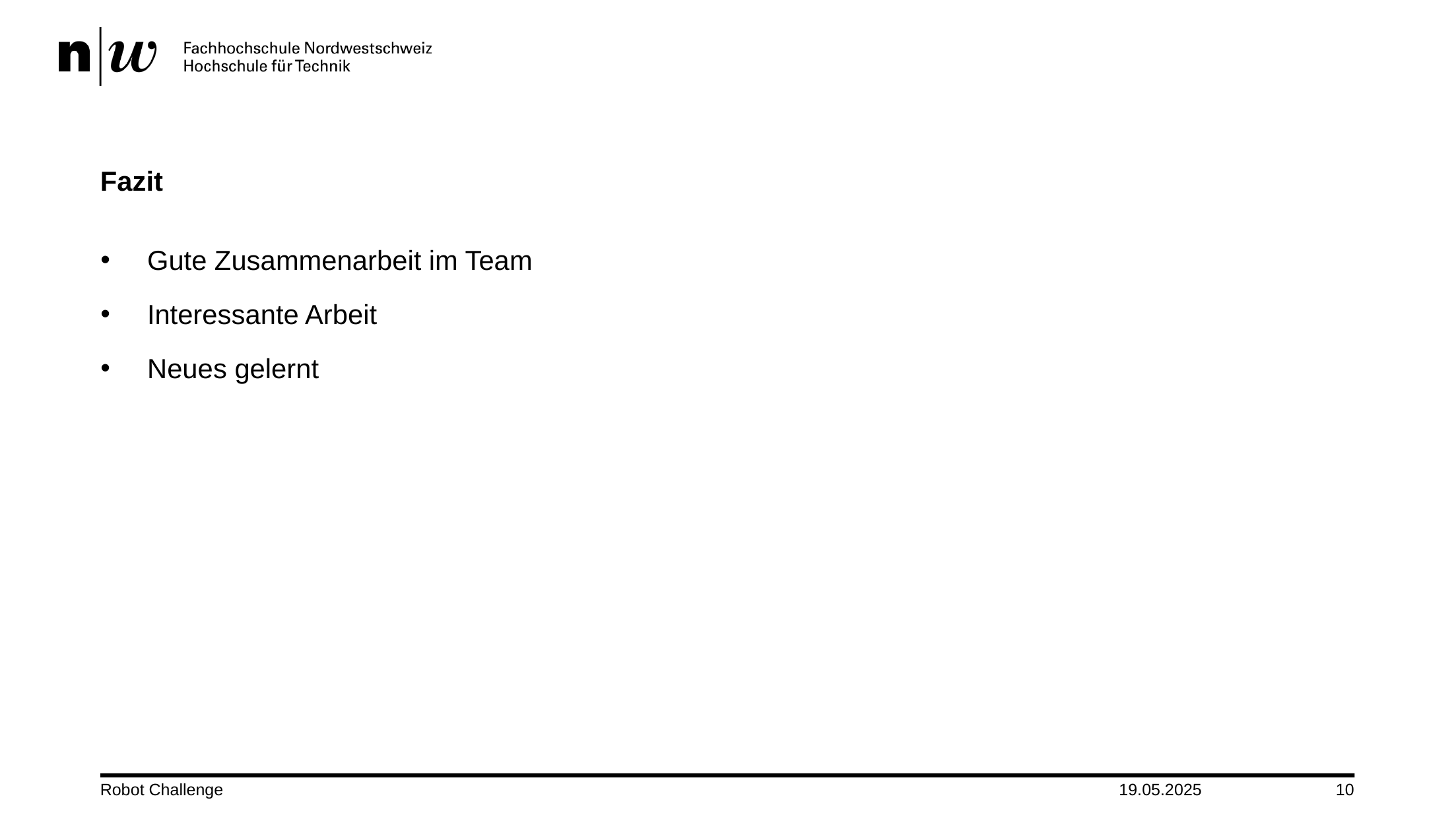

# Fazit
Gute Zusammenarbeit im Team
Interessante Arbeit
Neues gelernt

Robot Challenge
19.05.2025
10